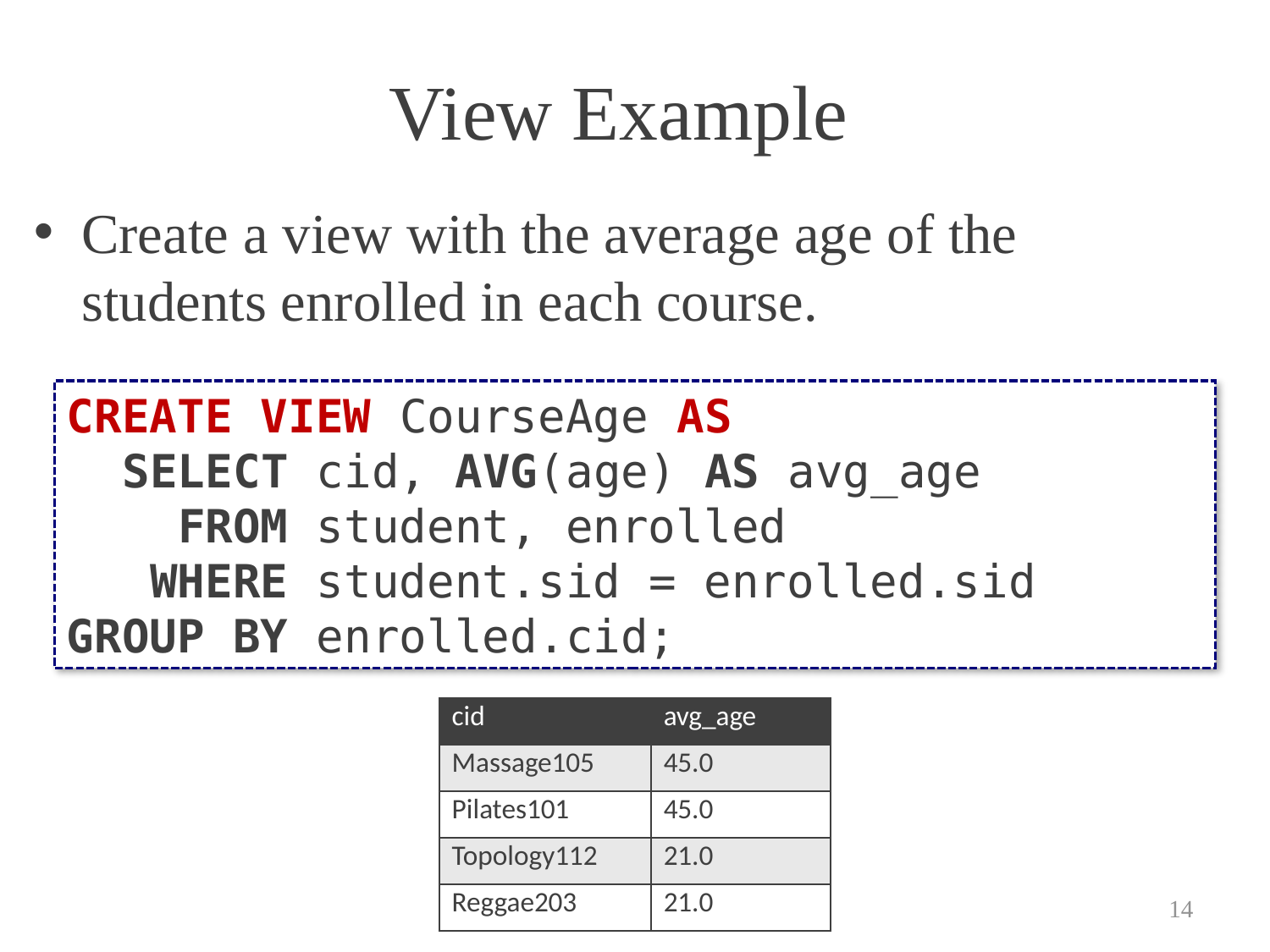

# View Example
Create a view with the average age of the students enrolled in each course.
CREATE VIEW CourseAge AS
  SELECT cid, AVG(age) AS avg_age
    FROM student, enrolled
   WHERE student.sid = enrolled.sid
GROUP BY enrolled.cid;
| cid | avg\_age |
| --- | --- |
| Massage105 | 45.0 |
| Pilates101 | 45.0 |
| Topology112 | 21.0 |
| Reggae203 | 21.0 |

14